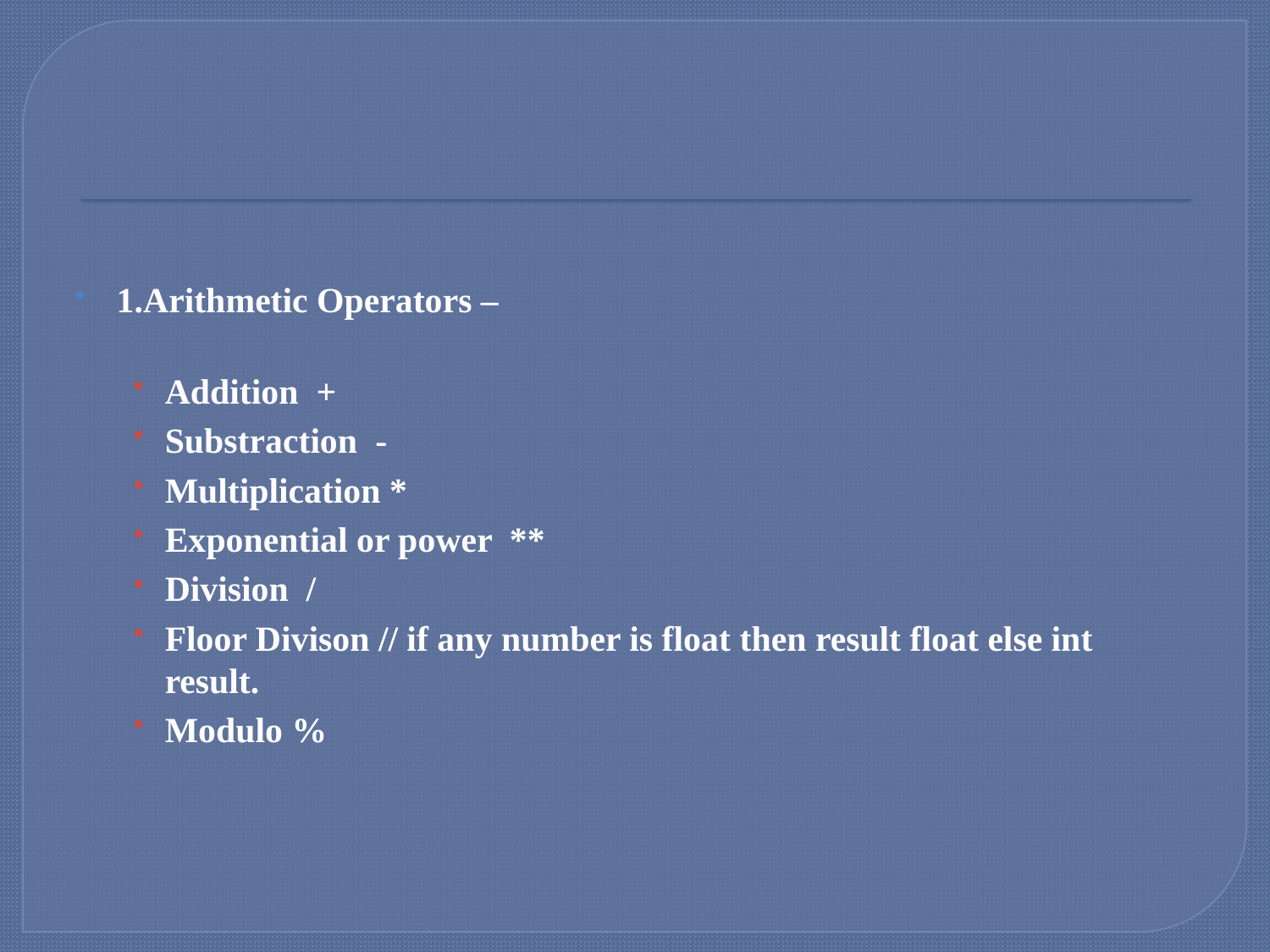

#

1.Arithmetic Operators –

Addition  +
Substraction  -
Multiplication *
Exponential or power  **
Division  /
Floor Divison // if any number is float then result float else int result.
Modulo %